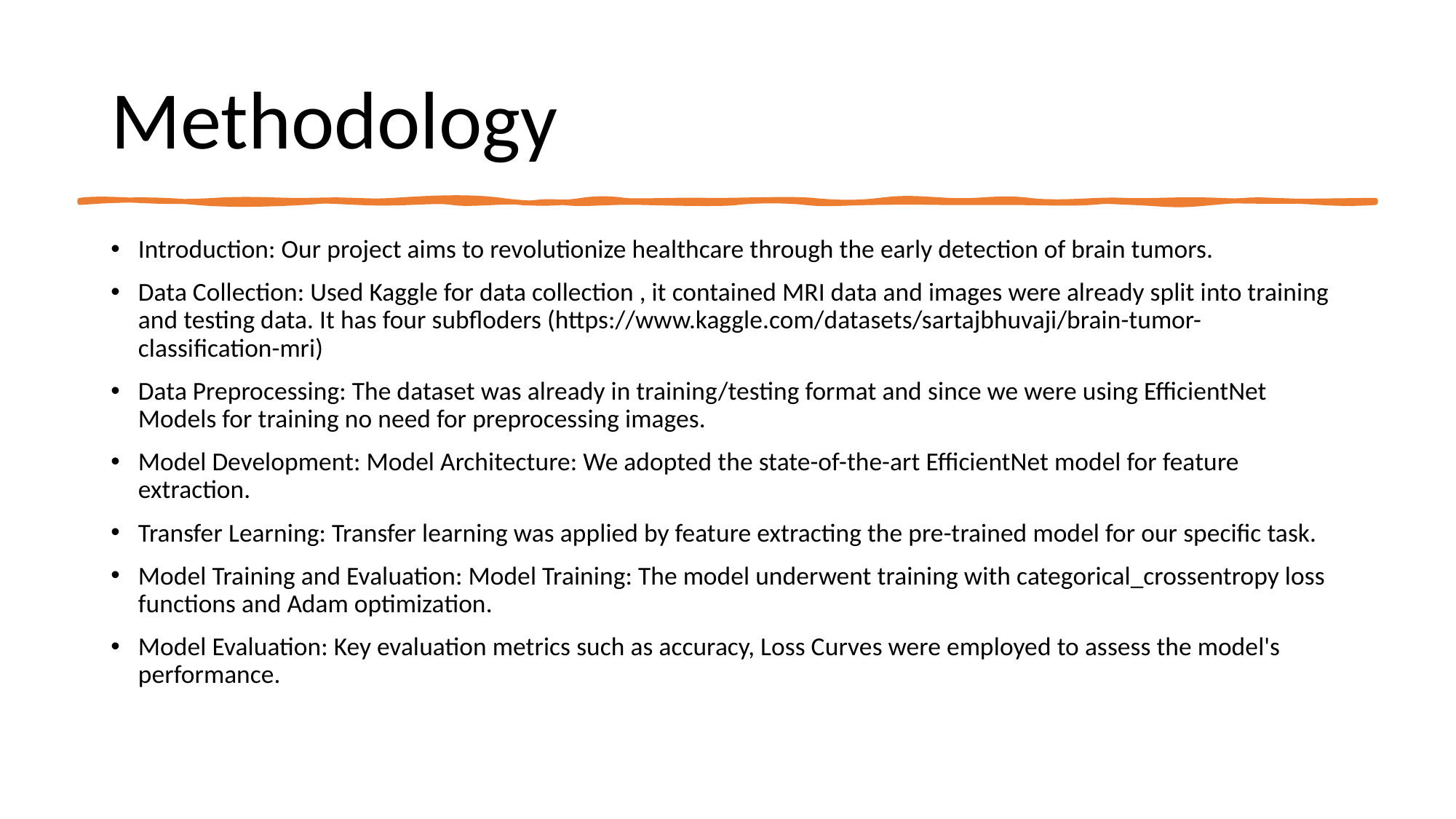

# Methodology

Introduction: Our project aims to revolutionize healthcare through the early detection of brain tumors.
Data Collection: Used Kaggle for data collection , it contained MRI data and images were already split into training and testing data. It has four subfloders (https://www.kaggle.com/datasets/sartajbhuvaji/brain-tumor-classification-mri)
Data Preprocessing: The dataset was already in training/testing format and since we were using EfficientNet Models for training no need for preprocessing images.
Model Development: Model Architecture: We adopted the state-of-the-art EfficientNet model for feature extraction.
Transfer Learning: Transfer learning was applied by feature extracting the pre-trained model for our specific task.
Model Training and Evaluation: Model Training: The model underwent training with categorical_crossentropy loss functions and Adam optimization.
Model Evaluation: Key evaluation metrics such as accuracy, Loss Curves were employed to assess the model's performance.